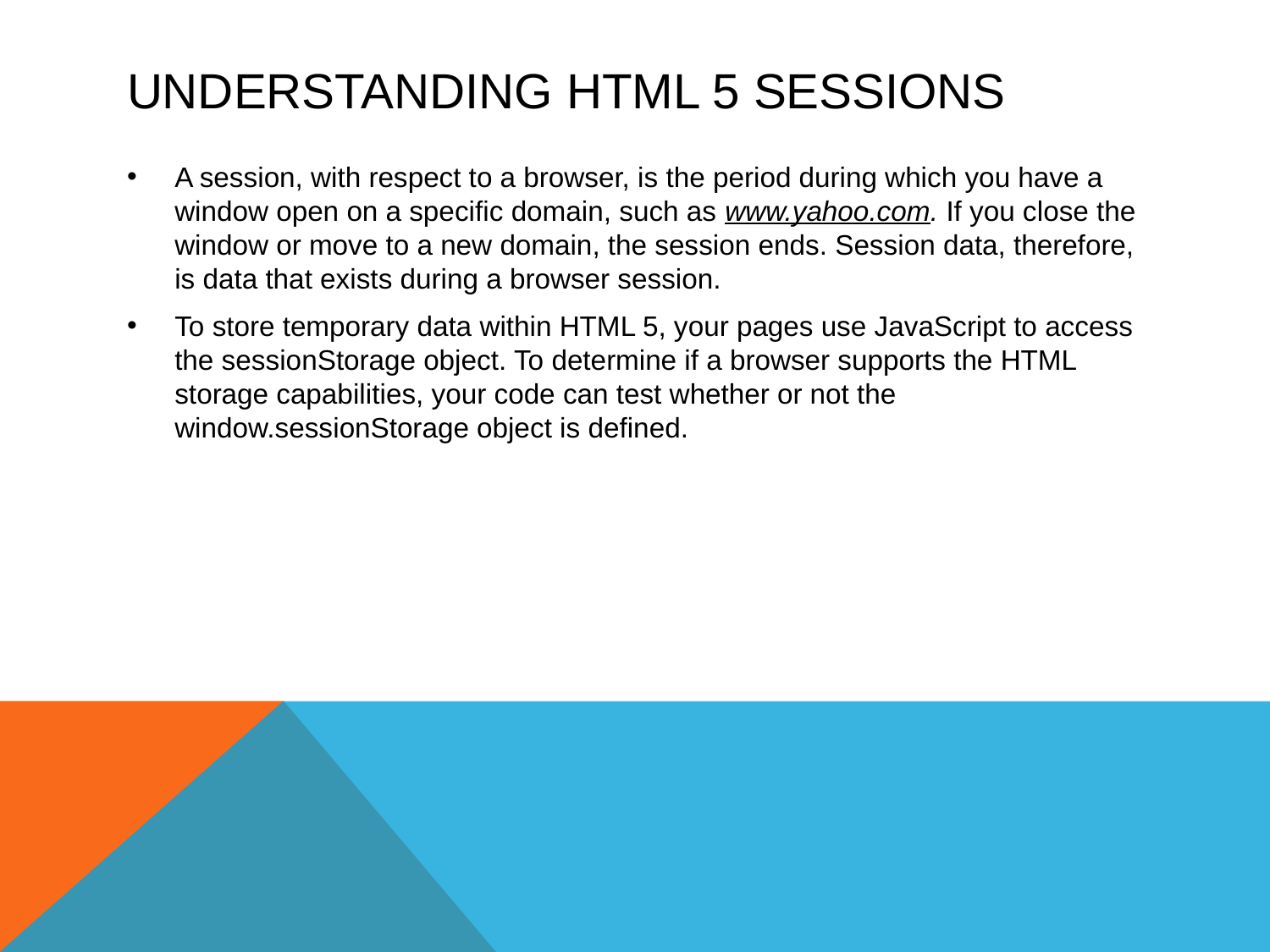

# Understanding HTML 5 Sessions
A session, with respect to a browser, is the period during which you have a window open on a specific domain, such as www.yahoo.com. If you close the window or move to a new domain, the session ends. Session data, therefore, is data that exists during a browser session.
To store temporary data within HTML 5, your pages use JavaScript to access the sessionStorage object. To determine if a browser supports the HTML storage capabilities, your code can test whether or not the window.sessionStorage object is defined.